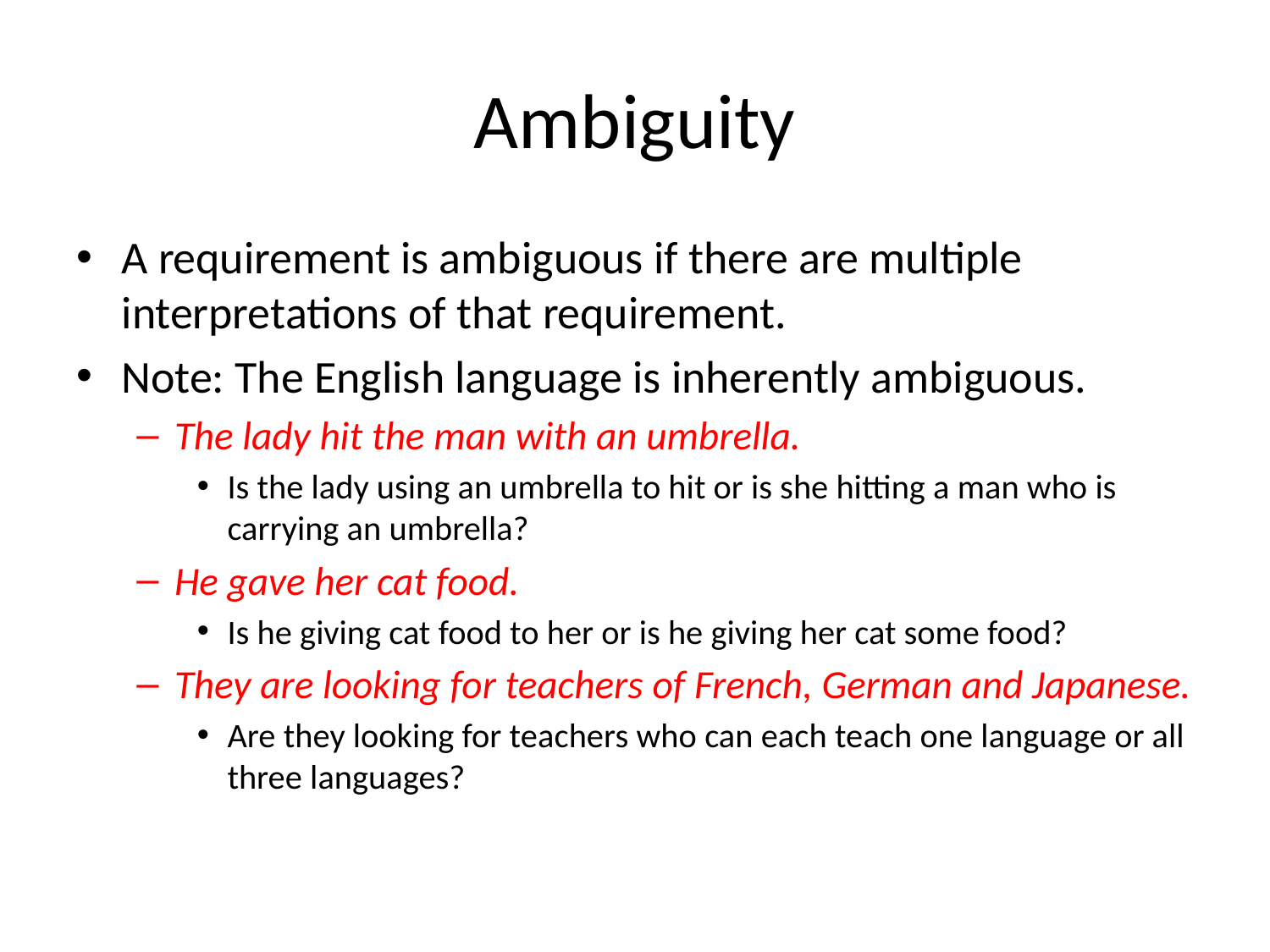

# Ambiguity
A requirement is ambiguous if there are multiple interpretations of that requirement.
Note: The English language is inherently ambiguous.
The lady hit the man with an umbrella.
Is the lady using an umbrella to hit or is she hitting a man who is carrying an umbrella?
He gave her cat food.
Is he giving cat food to her or is he giving her cat some food?
They are looking for teachers of French, German and Japanese.
Are they looking for teachers who can each teach one language or all three languages?